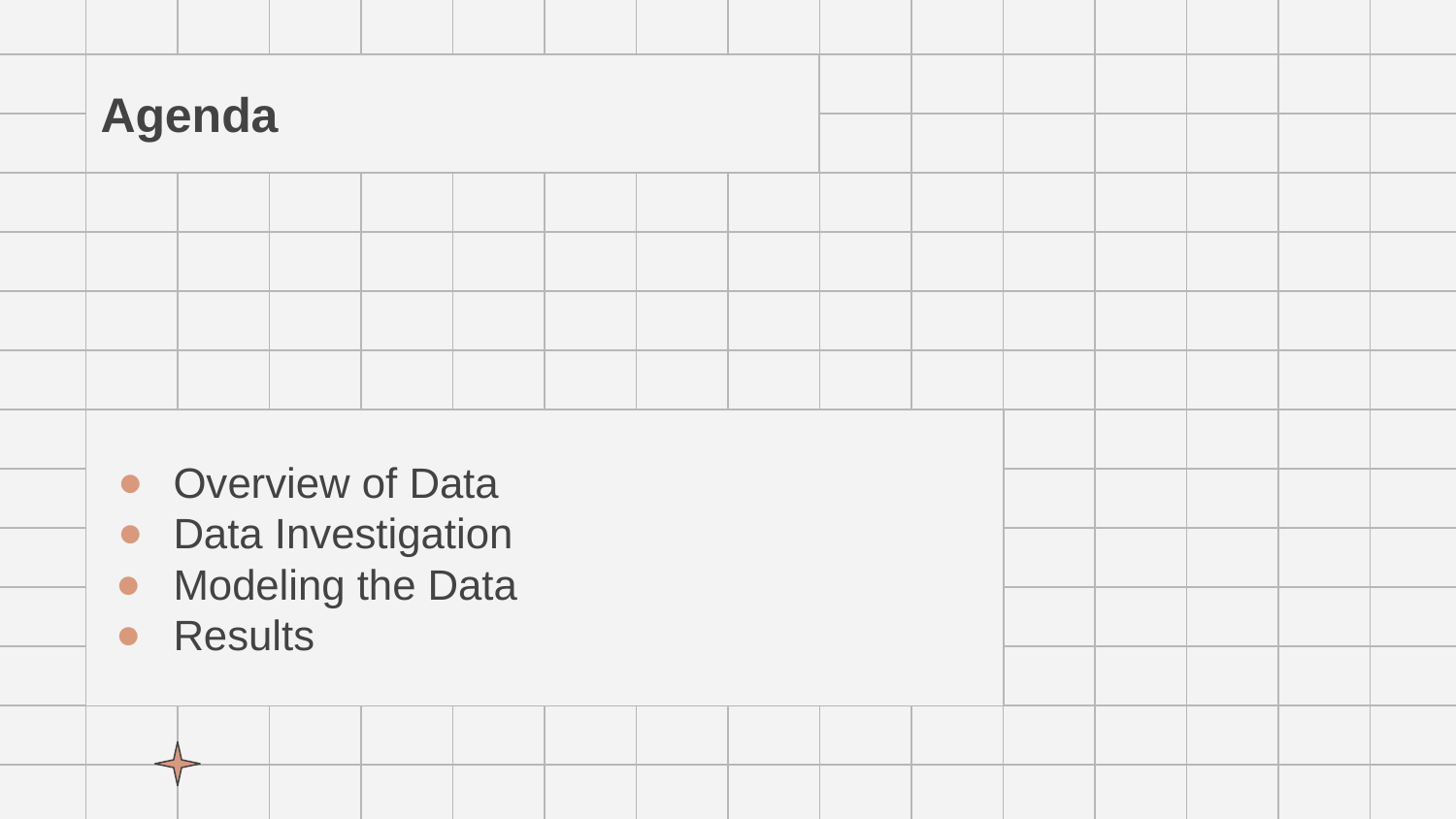

# Agenda
Overview of Data
Data Investigation
Modeling the Data
Results